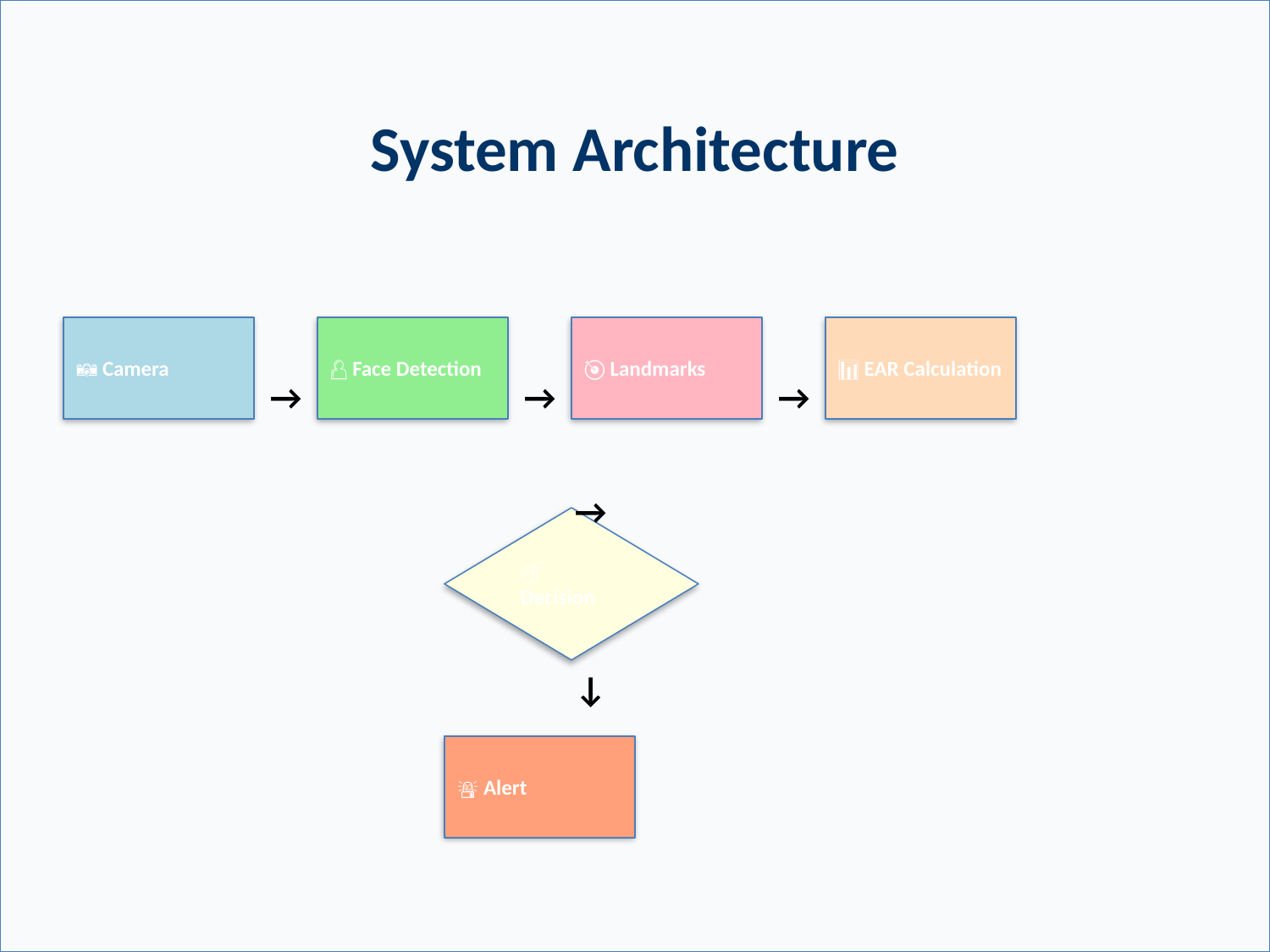

System Architecture
📷 Camera
👤 Face Detection
🎯 Landmarks
📊 EAR Calculation
→
→
→
→
🤔 Decision
↓
🚨 Alert